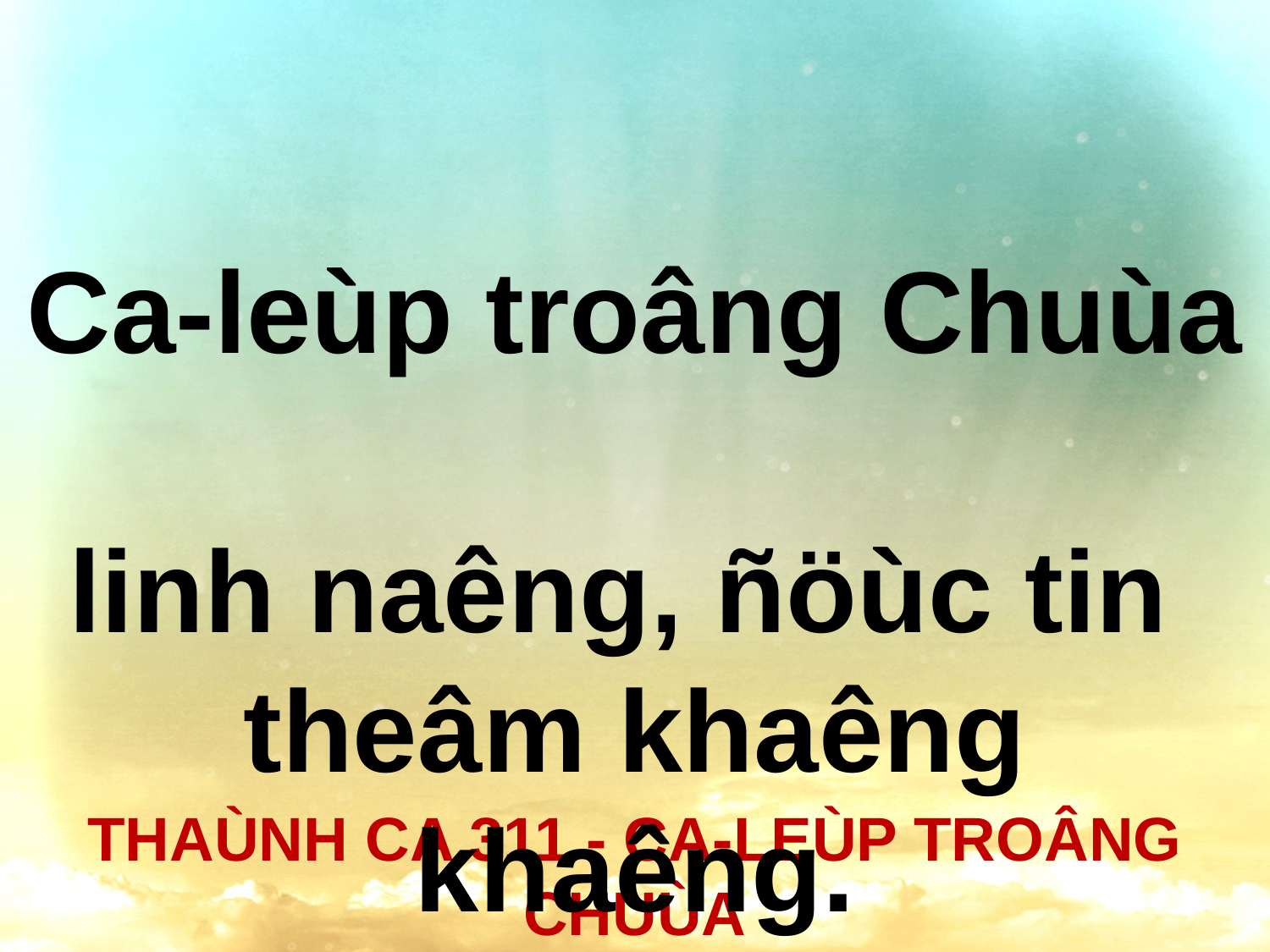

Ca-leùp troâng Chuùa
linh naêng, ñöùc tin
theâm khaêng khaêng.
THAÙNH CA 311 - CA-LEÙP TROÂNG CHUÙA